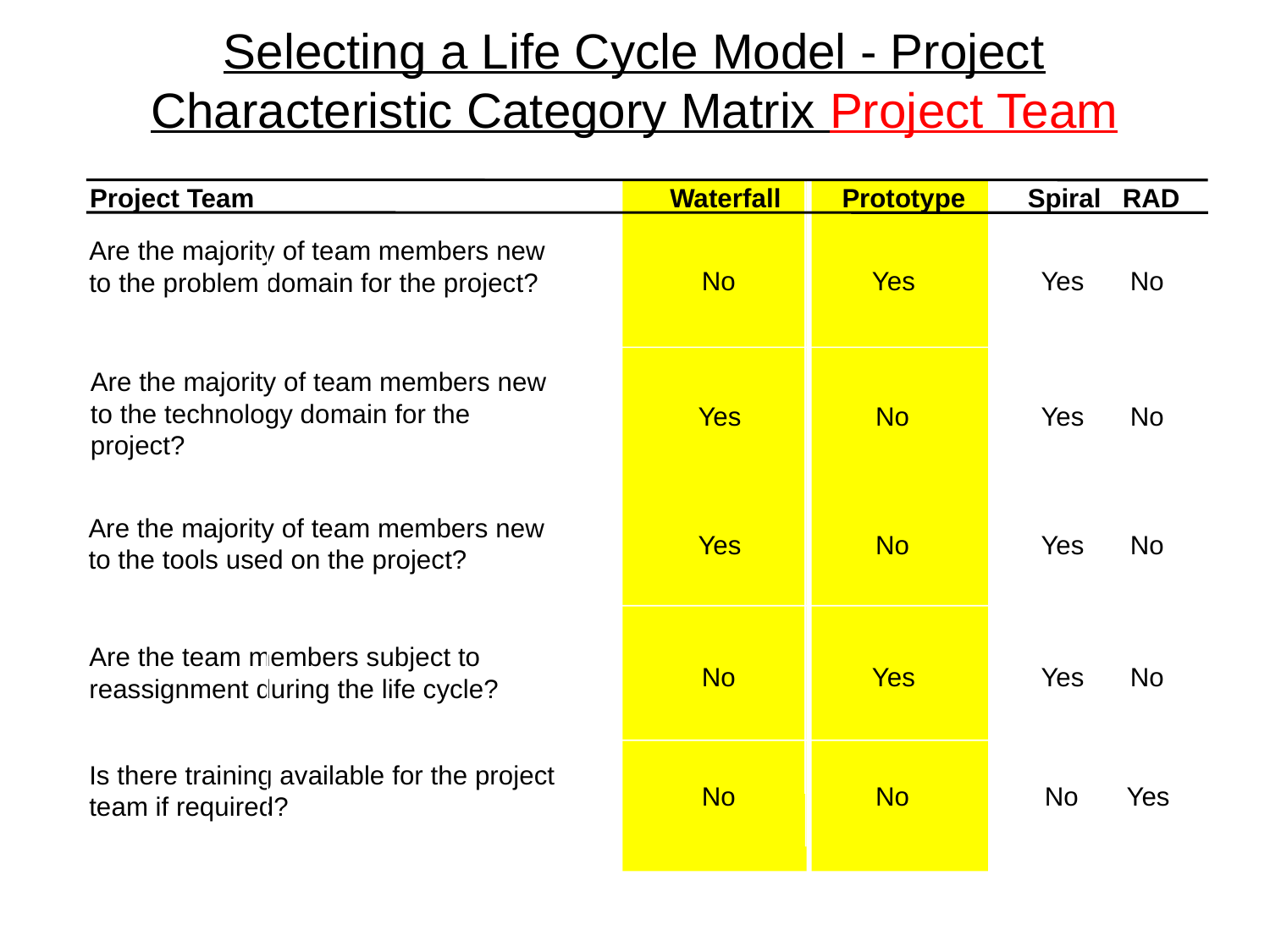

# Selecting a Life Cycle Model - Project Characteristic Category Matrix Project Team

Project Team

Waterfall

Prototype
Spiral
RAD

Are the majority of team members new to the problem domain for the project?
No
Yes
Yes
No

Are the majority of team members new to the technology domain for the project?
Yes
No
Yes
No
Are the majority of team members new to the tools used on the project?
Yes
No
Yes
No

Are the team members subject to reassignment during the life cycle?
No
Yes
Yes
No

Is there training available for the project team if required?
No
No
No
Yes